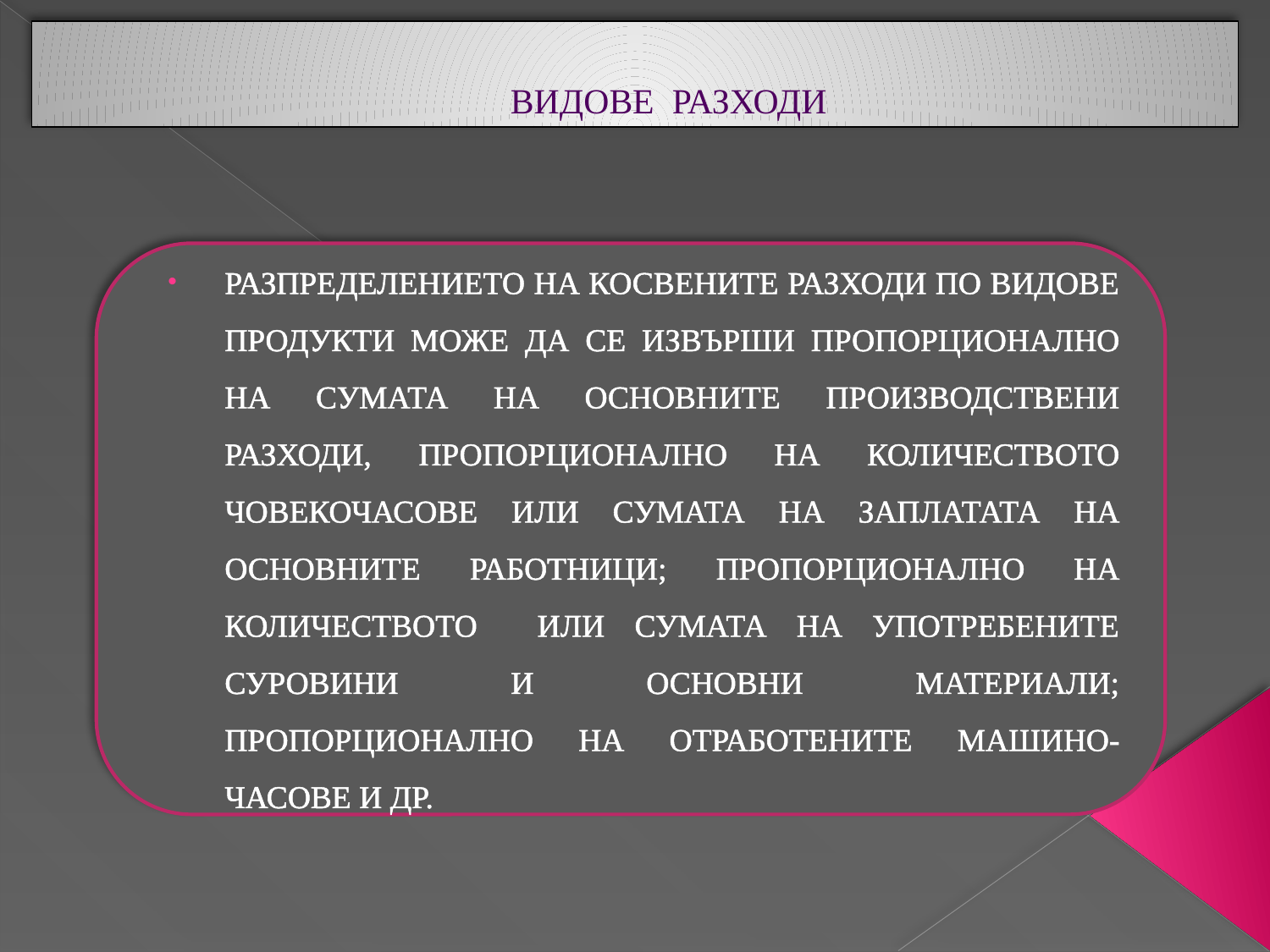

# ВИДОВЕ  РАЗХОДИ
РАЗПРЕДЕЛЕНИЕТО НА КОСВЕНИТЕ РАЗХОДИ ПО ВИДОВЕ ПРОДУКТИ МОЖЕ ДА СЕ ИЗВЪРШИ ПРОПОРЦИОНАЛНО НА СУМАТА НА ОСНОВНИТЕ ПРОИЗВОДСТВЕНИ РАЗХОДИ, ПРОПОРЦИОНАЛНО НА КОЛИЧЕСТВОТО ЧОВЕКОЧАСОВЕ ИЛИ СУМАТА НА ЗАПЛАТАТА НА ОСНОВНИТЕ РАБОТНИЦИ; ПРОПОРЦИОНАЛНО НА КОЛИЧЕСТВОТО  ИЛИ СУМАТА НА УПОТРЕБЕНИТЕ СУРОВИНИ И ОСНОВНИ МАТЕРИАЛИ; ПРОПОРЦИОНАЛНО НА ОТРАБОТЕНИТЕ МАШИНО-ЧАСОВЕ И ДР.